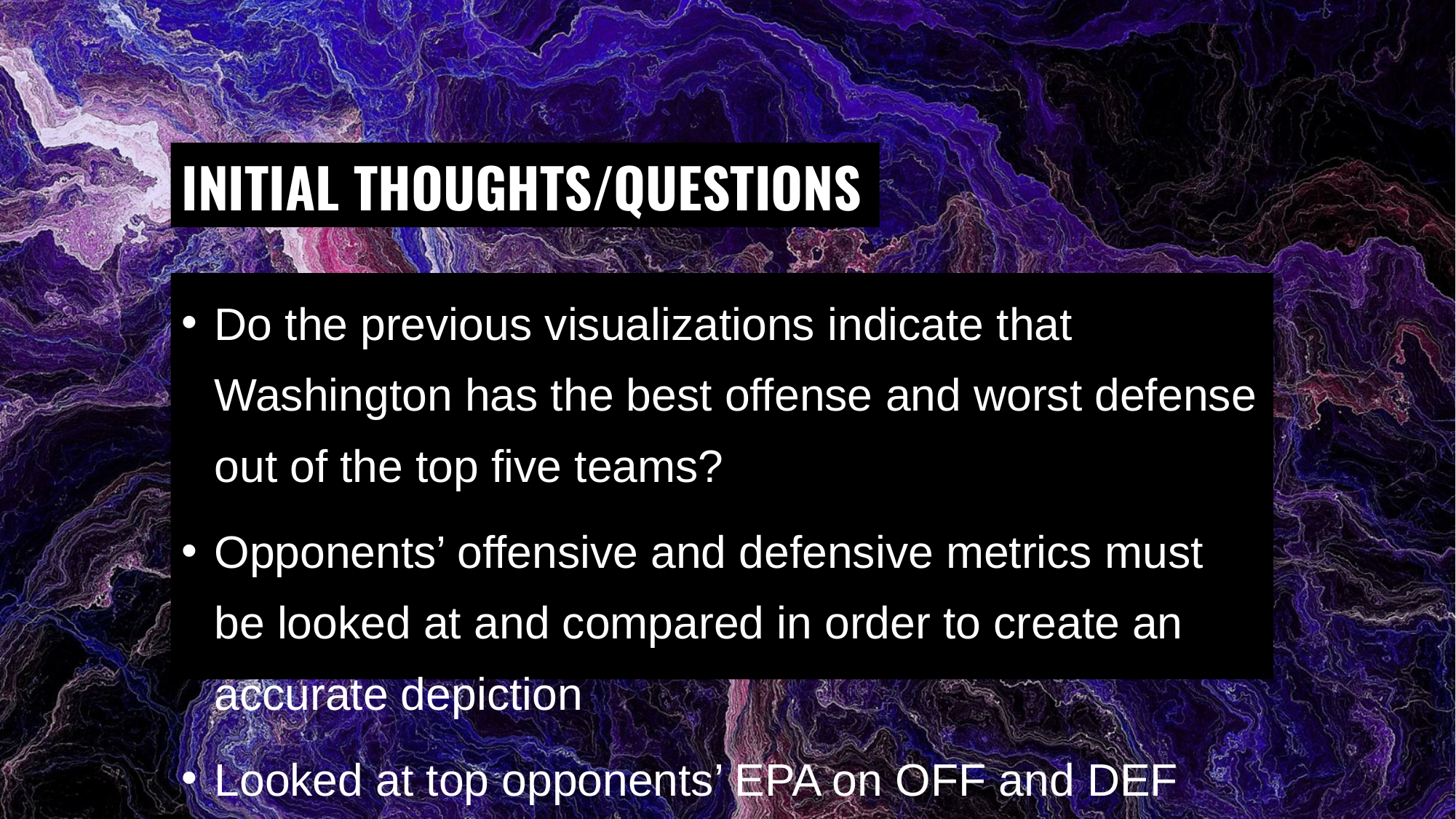

# INITIAL THOUGHTS/QUESTIONS
Do the previous visualizations indicate that Washington has the best offense and worst defense out of the top five teams?
Opponents’ offensive and defensive metrics must be looked at and compared in order to create an accurate depiction
Looked at top opponents’ EPA on OFF and DEF